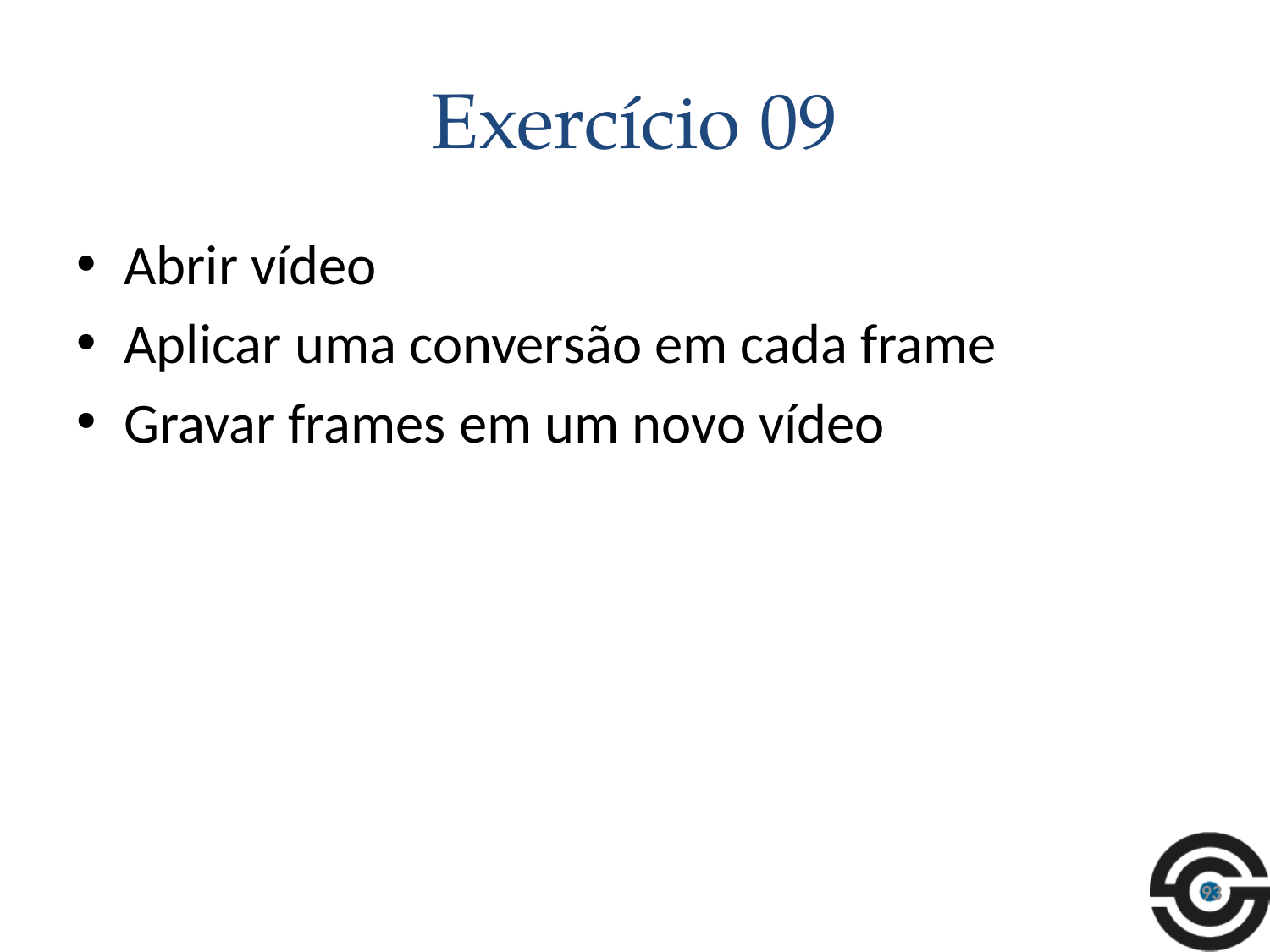

# Exercício 09
Abrir vídeo
Aplicar uma conversão em cada frame
Gravar frames em um novo vídeo
93